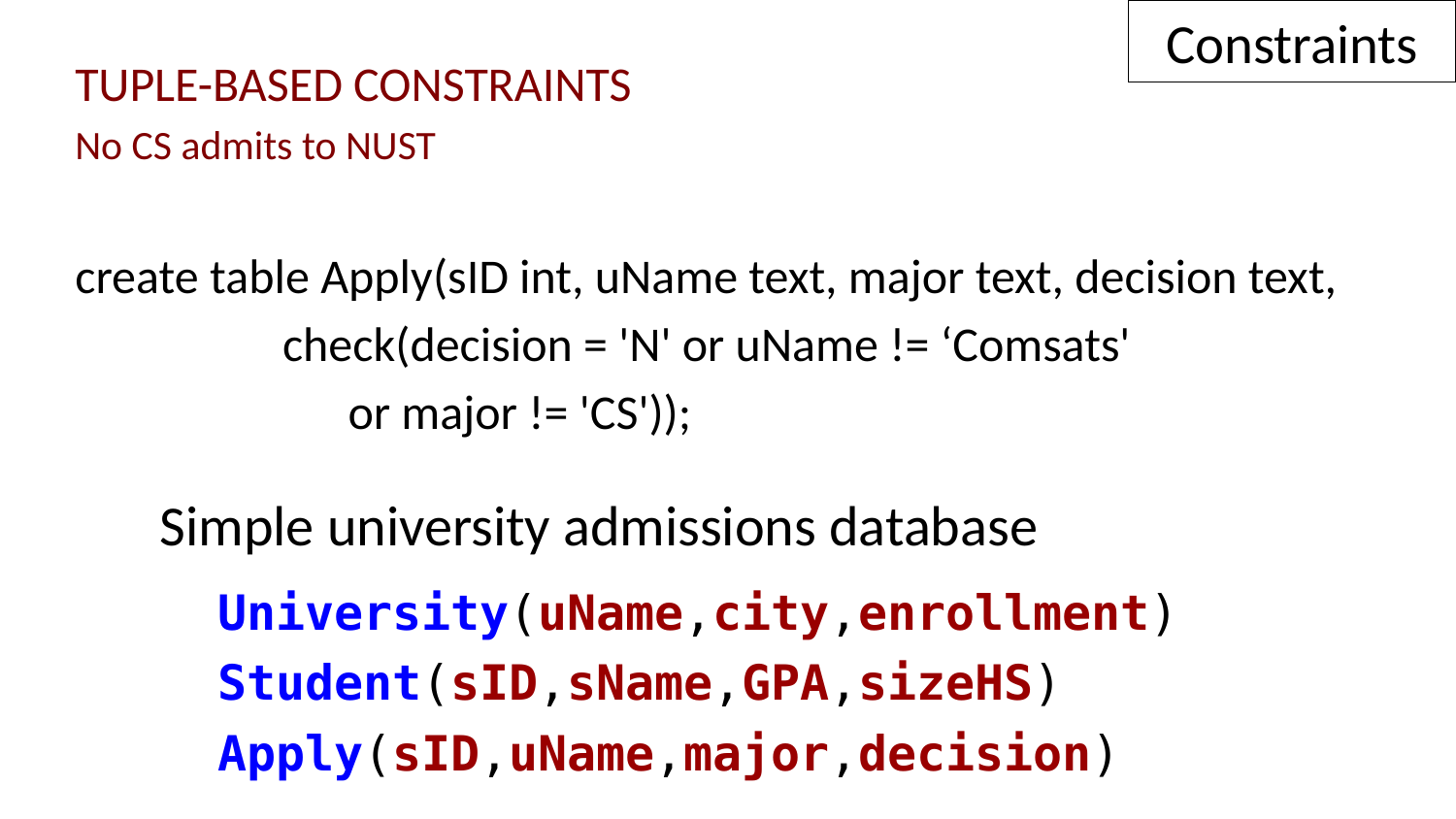

Constraints
TUPLE-BASED CONSTRAINTS
No CS admits to NUST

create table Apply(sID int, uName text, major text, decision text,
                   check(decision = 'N' or uName != ‘Comsats'
                         or major != 'CS'));
Simple university admissions database
  University(uName,city,enrollment)
  Student(sID,sName,GPA,sizeHS)
  Apply(sID,uName,major,decision)